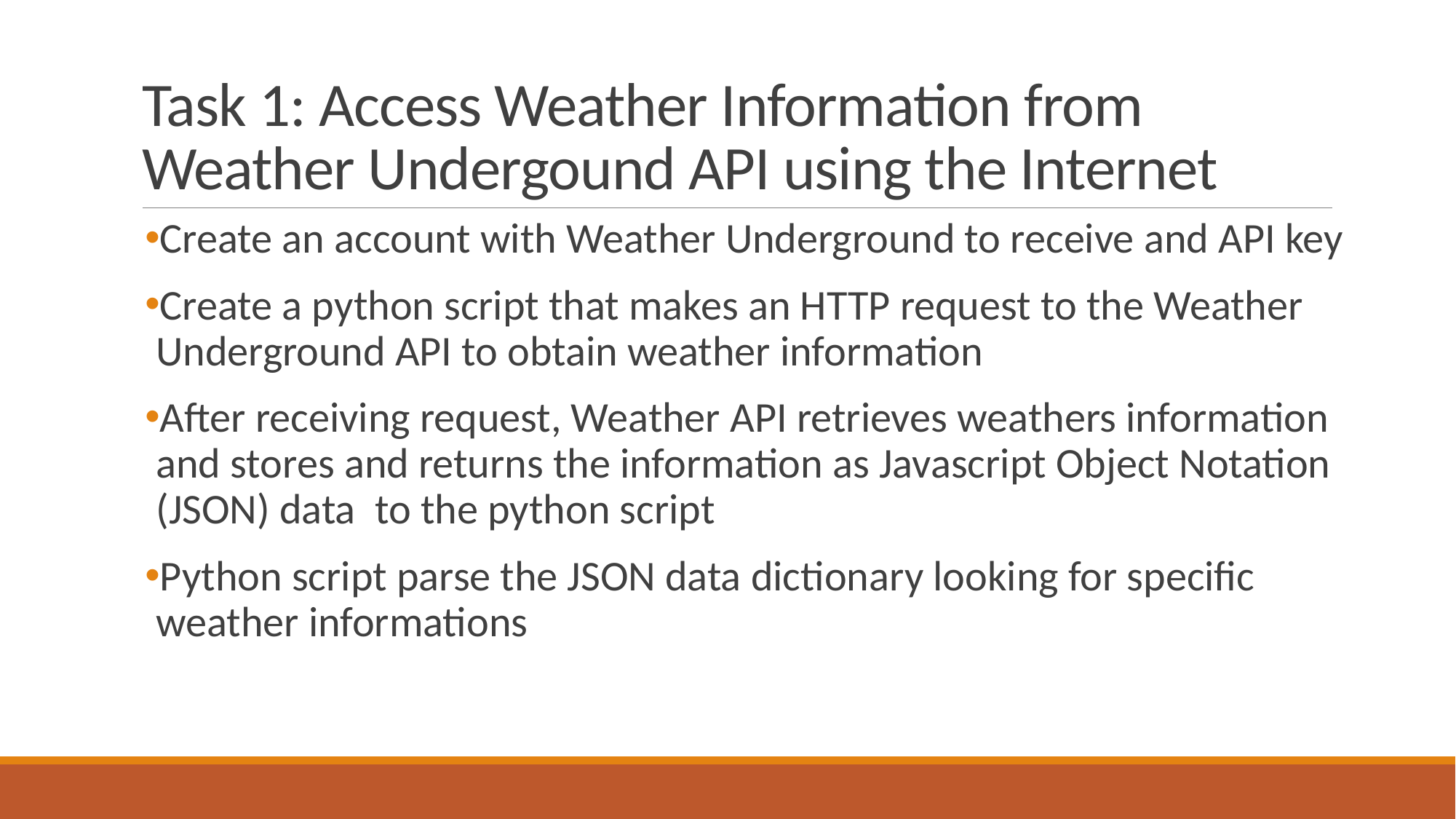

# Task 1: Access Weather Information from Weather Undergound API using the Internet
Create an account with Weather Underground to receive and API key
Create a python script that makes an HTTP request to the Weather Underground API to obtain weather information
After receiving request, Weather API retrieves weathers information and stores and returns the information as Javascript Object Notation (JSON) data  to the python script
Python script parse the JSON data dictionary looking for specific weather informations